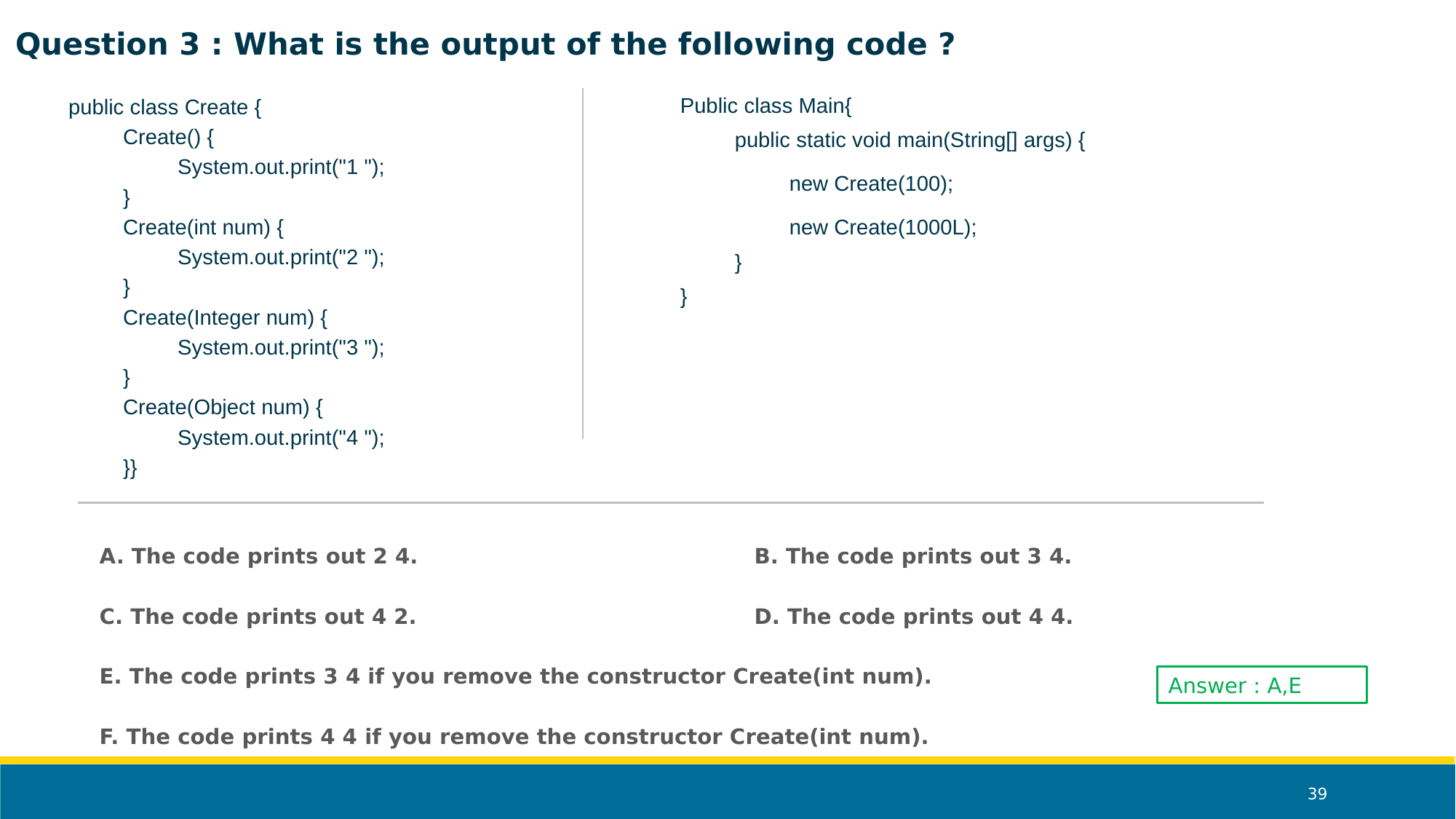

Question 3 : What is the output of the following code ?
Public class Main{
public static void main(String[] args) {
new Create(100);
new Create(1000L);
}
}

public class Create {
Create() {
System.out.print("1 ");
}
Create(int num) {
System.out.print("2 ");
}
Create(Integer num) {
System.out.print("3 ");
}
Create(Object num) {
System.out.print("4 ");
}}

A. The code prints out 2 4.				B. The code prints out 3 4.
C. The code prints out 4 2.				D. The code prints out 4 4.
E. The code prints 3 4 if you remove the constructor Create(int num).
F. The code prints 4 4 if you remove the constructor Create(int num).
Answer : A,E
39